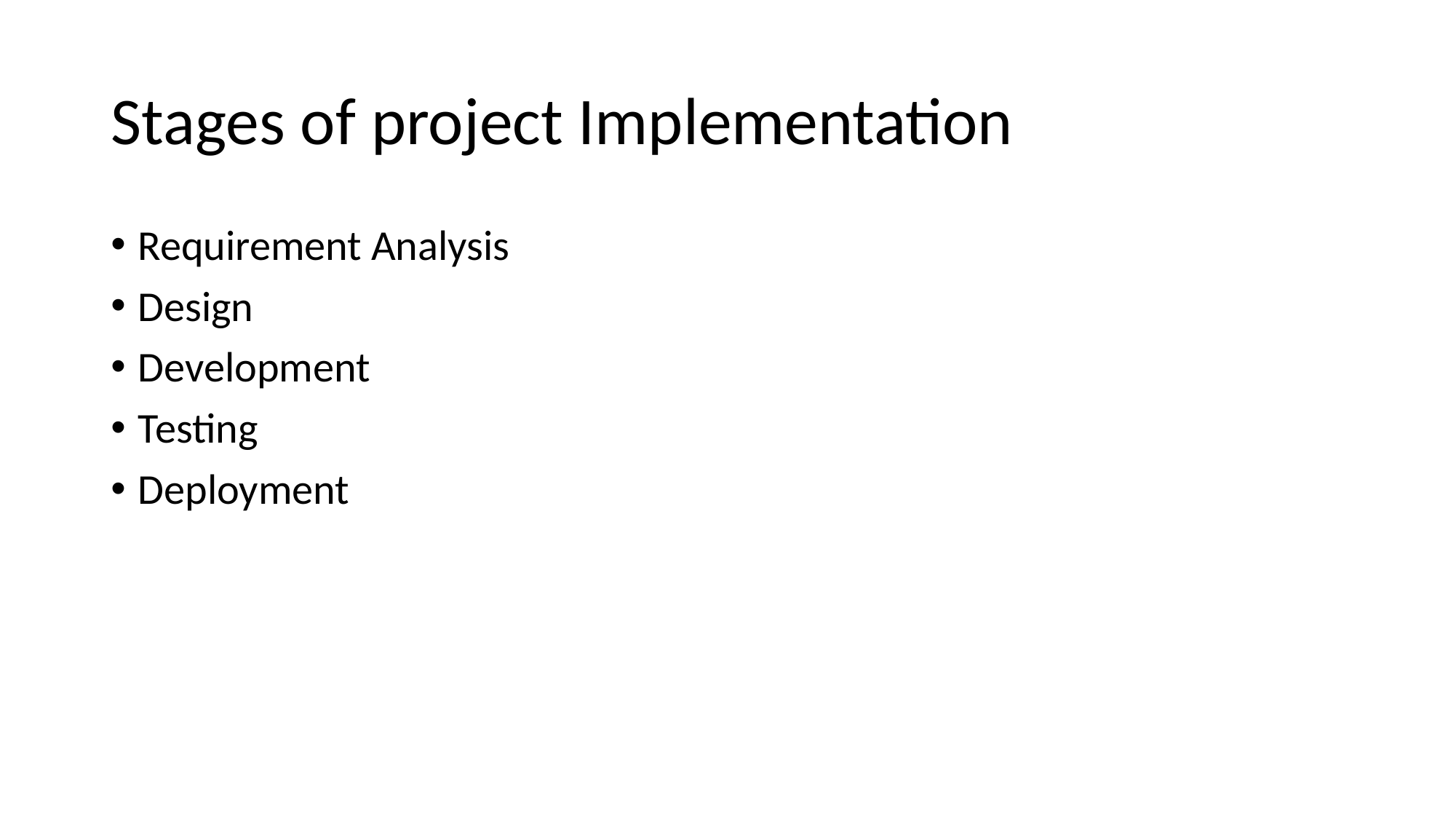

# Stages of project Implementation
Requirement Analysis
Design
Development
Testing
Deployment